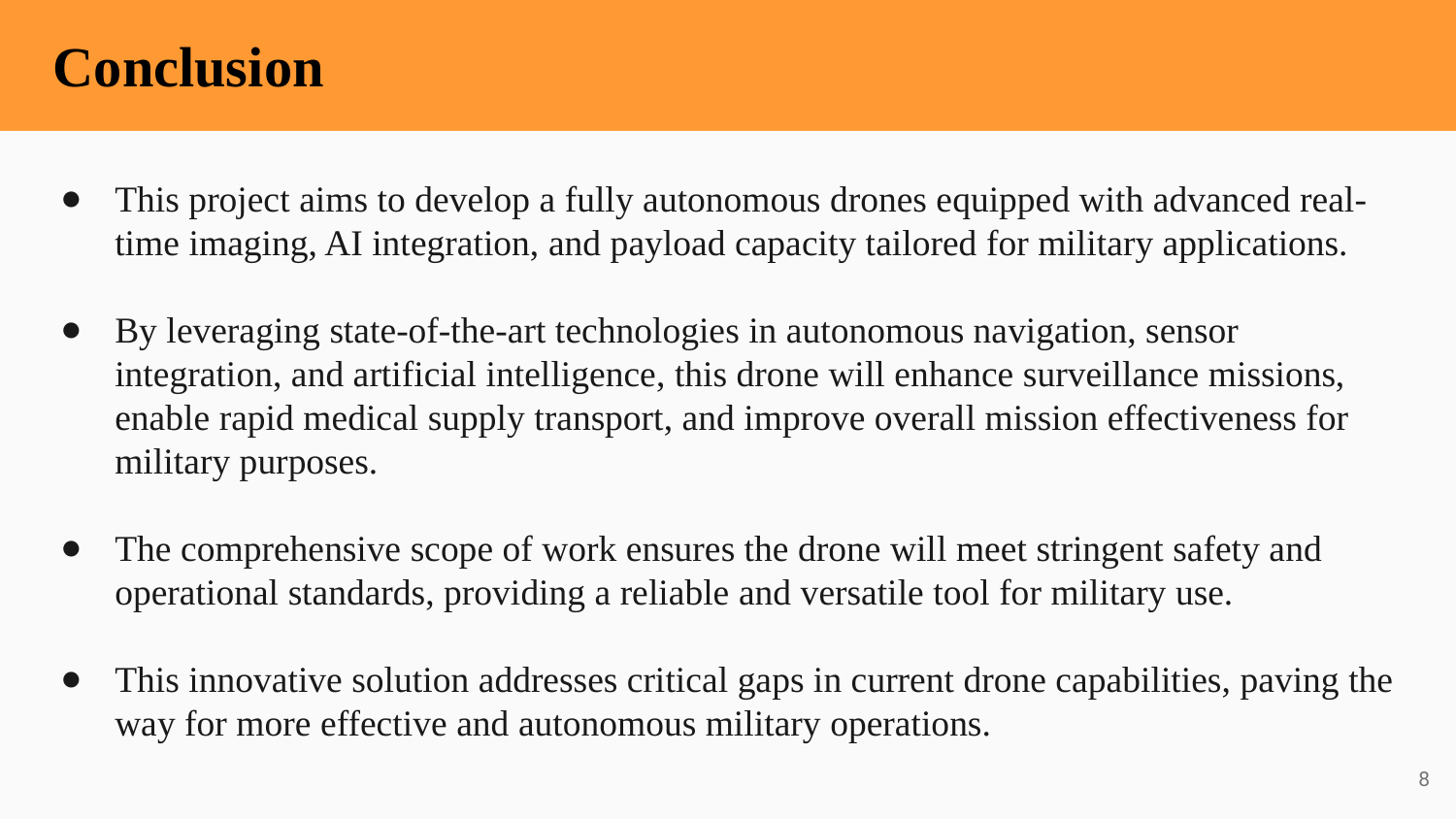

Conclusion
This project aims to develop a fully autonomous drones equipped with advanced real-time imaging, AI integration, and payload capacity tailored for military applications.

By leveraging state-of-the-art technologies in autonomous navigation, sensor integration, and artificial intelligence, this drone will enhance surveillance missions, enable rapid medical supply transport, and improve overall mission effectiveness for military purposes.

The comprehensive scope of work ensures the drone will meet stringent safety and operational standards, providing a reliable and versatile tool for military use.

This innovative solution addresses critical gaps in current drone capabilities, paving the way for more effective and autonomous military operations.
8